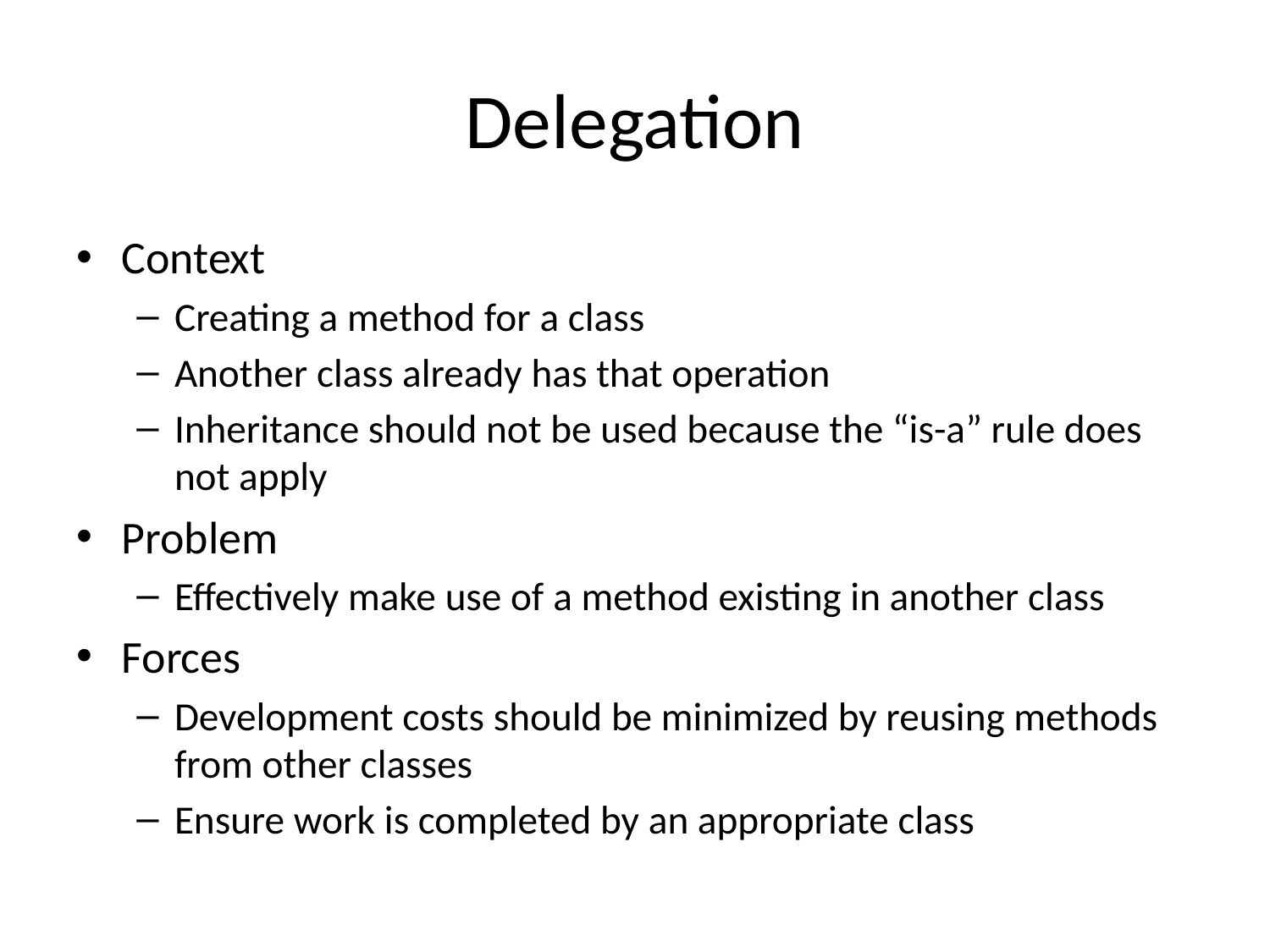

# Delegation
Context
Creating a method for a class
Another class already has that operation
Inheritance should not be used because the “is-a” rule does not apply
Problem
Effectively make use of a method existing in another class
Forces
Development costs should be minimized by reusing methods from other classes
Ensure work is completed by an appropriate class